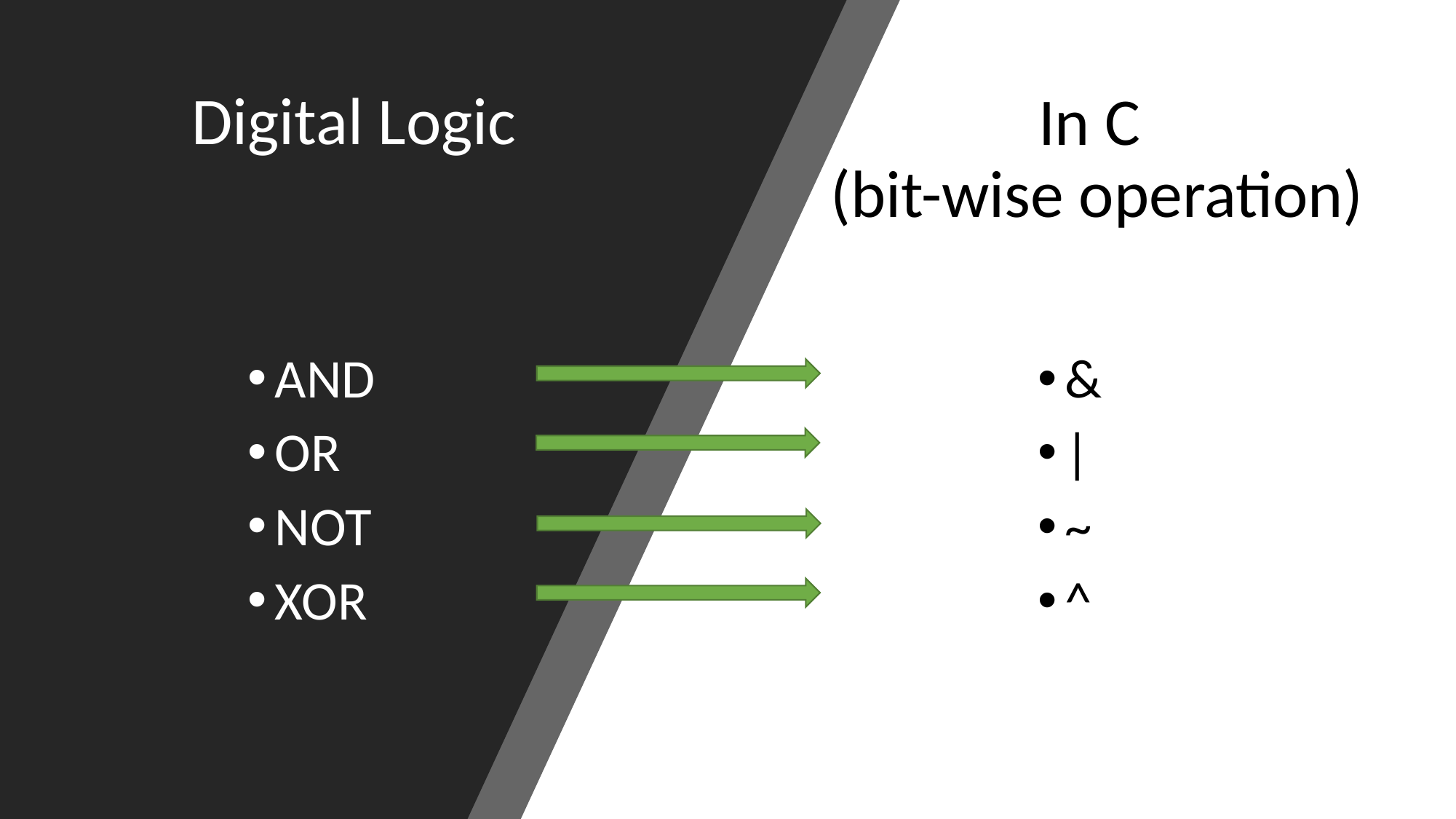

# Digital Logic
In C
(bit-wise operation)
AND
OR
NOT
XOR
&
|
~
^